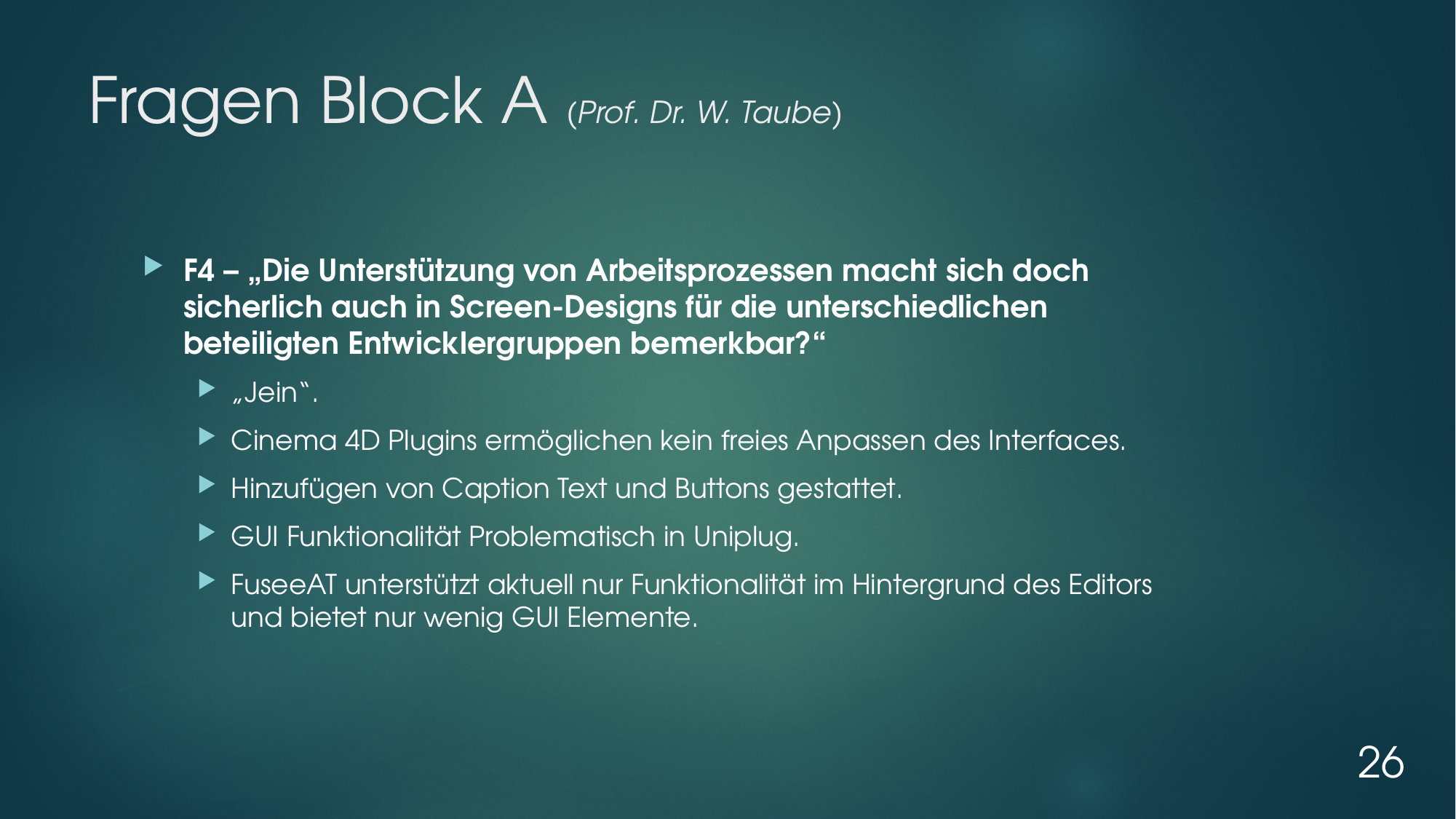

# Fragen Block A (Prof. Dr. W. Taube)
F4 – „Die Unterstützung von Arbeitsprozessen macht sich doch sicherlich auch in Screen‐Designs für die unterschiedlichen beteiligten Entwicklergruppen bemerkbar?“
„Jein“.
Cinema 4D Plugins ermöglichen kein freies Anpassen des Interfaces.
Hinzufügen von Caption Text und Buttons gestattet.
GUI Funktionalität Problematisch in Uniplug.
FuseeAT unterstützt aktuell nur Funktionalität im Hintergrund des Editors und bietet nur wenig GUI Elemente.
26